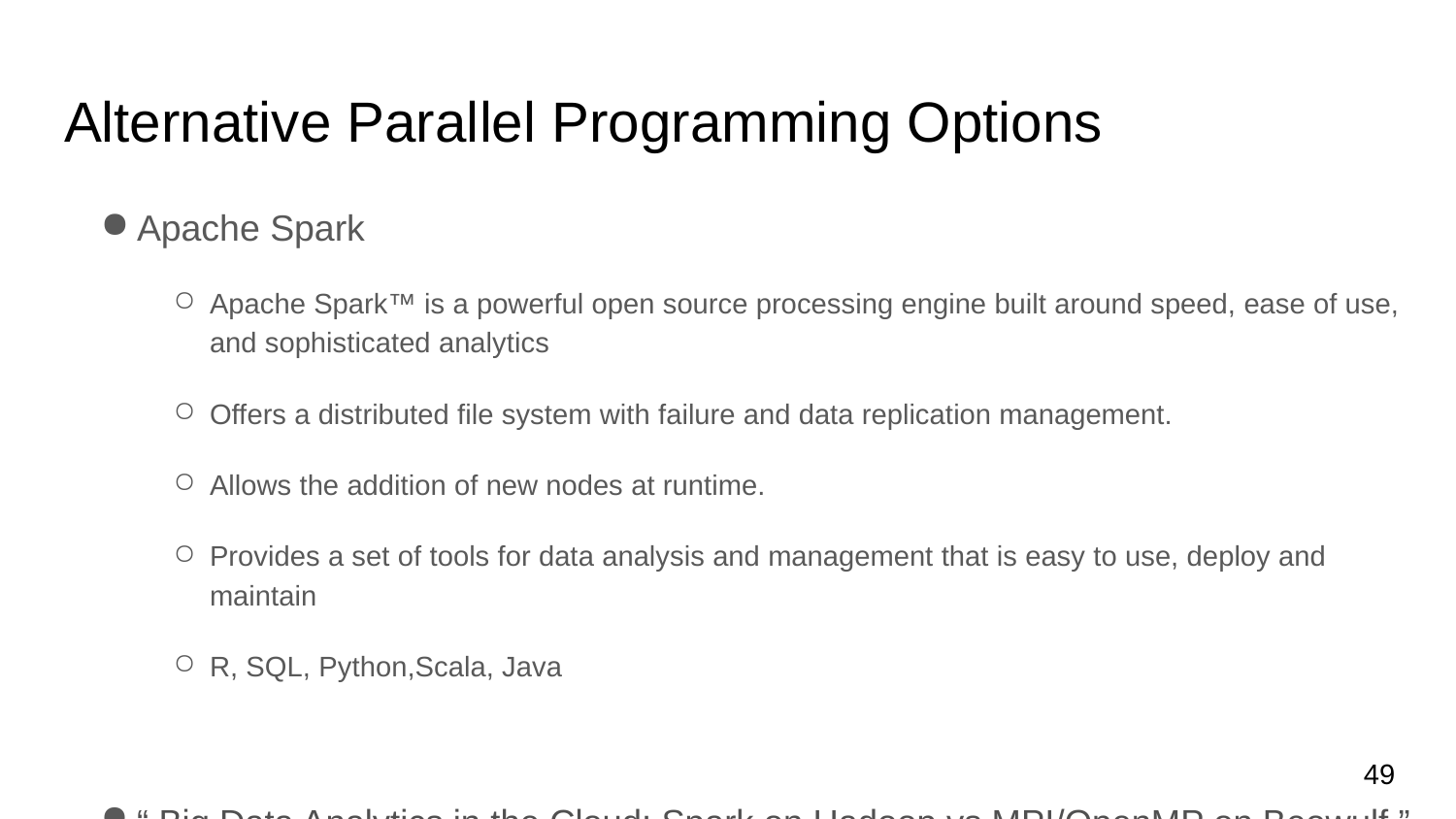

# Alternative Parallel Programming Options

Apache Spark
Apache Spark™ is a powerful open source processing engine built around speed, ease of use, and sophisticated analytics
Offers a distributed file system with failure and data replication management.
Allows the addition of new nodes at runtime.
Provides a set of tools for data analysis and management that is easy to use, deploy and maintain
R, SQL, Python,Scala, Java

“ Big Data Analytics in the Cloud: Spark on Hadoop vs MPI/OpenMP on Beowulf ” - Jorge L. Reyes-Ortiz, Luca Oneto, and Davide Anguita

49